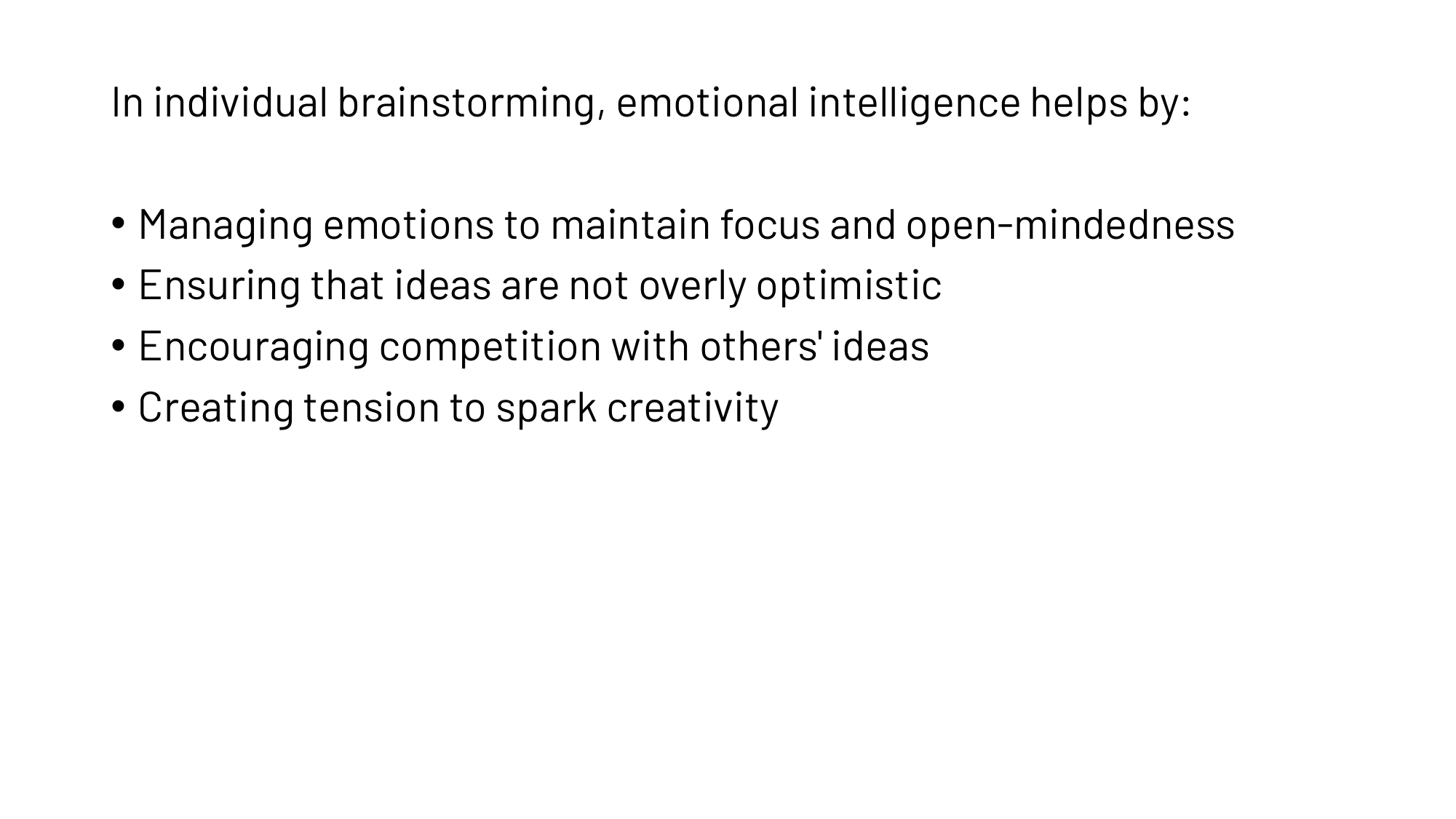

In individual brainstorming, emotional intelligence helps by:

Managing emotions to maintain focus and open-mindedness
Ensuring that ideas are not overly optimistic
Encouraging competition with others' ideas
Creating tension to spark creativity